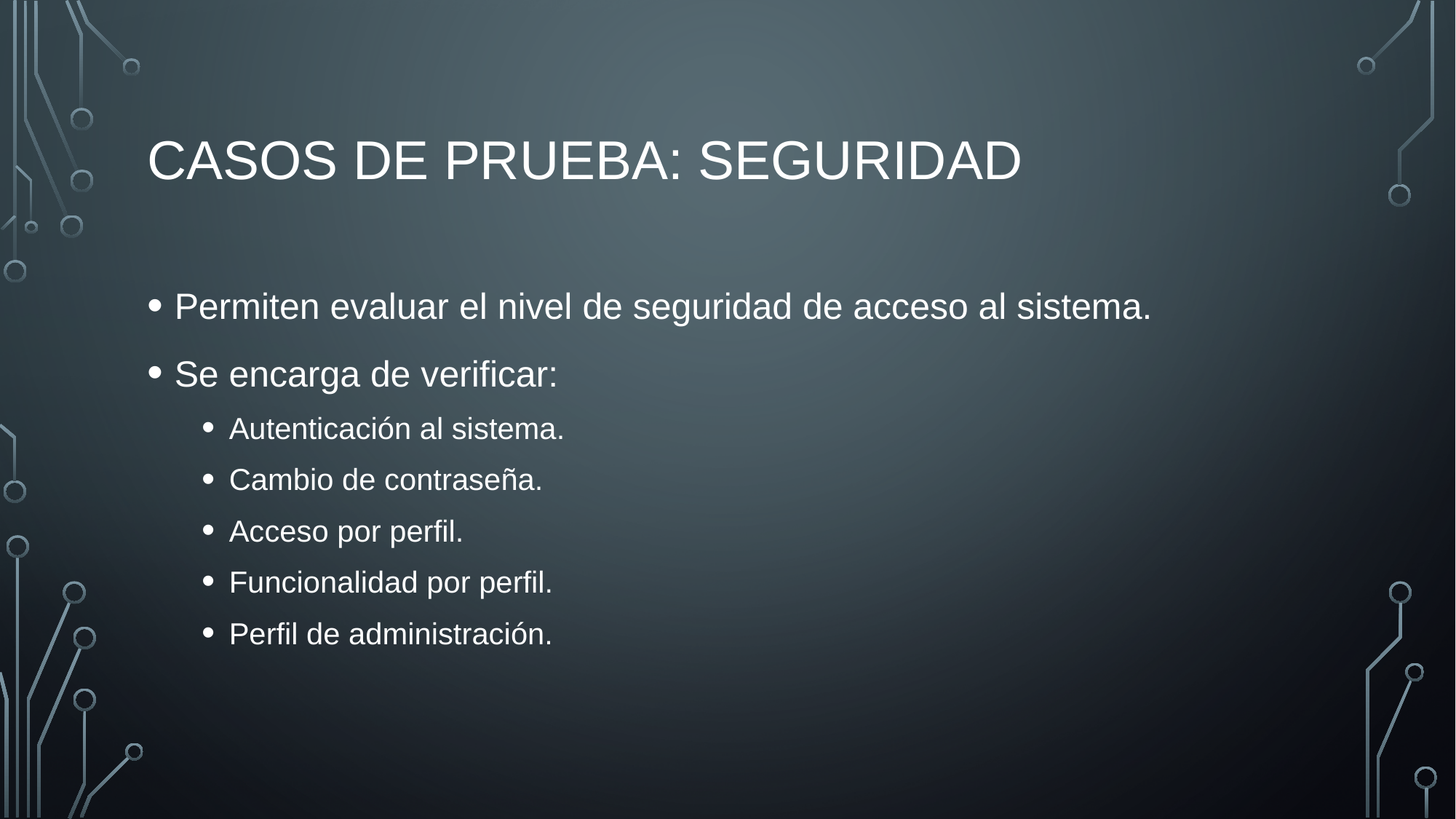

# Casos de prueba: Seguridad
Permiten evaluar el nivel de seguridad de acceso al sistema.
Se encarga de verificar:
Autenticación al sistema.
Cambio de contraseña.
Acceso por perfil.
Funcionalidad por perfil.
Perfil de administración.